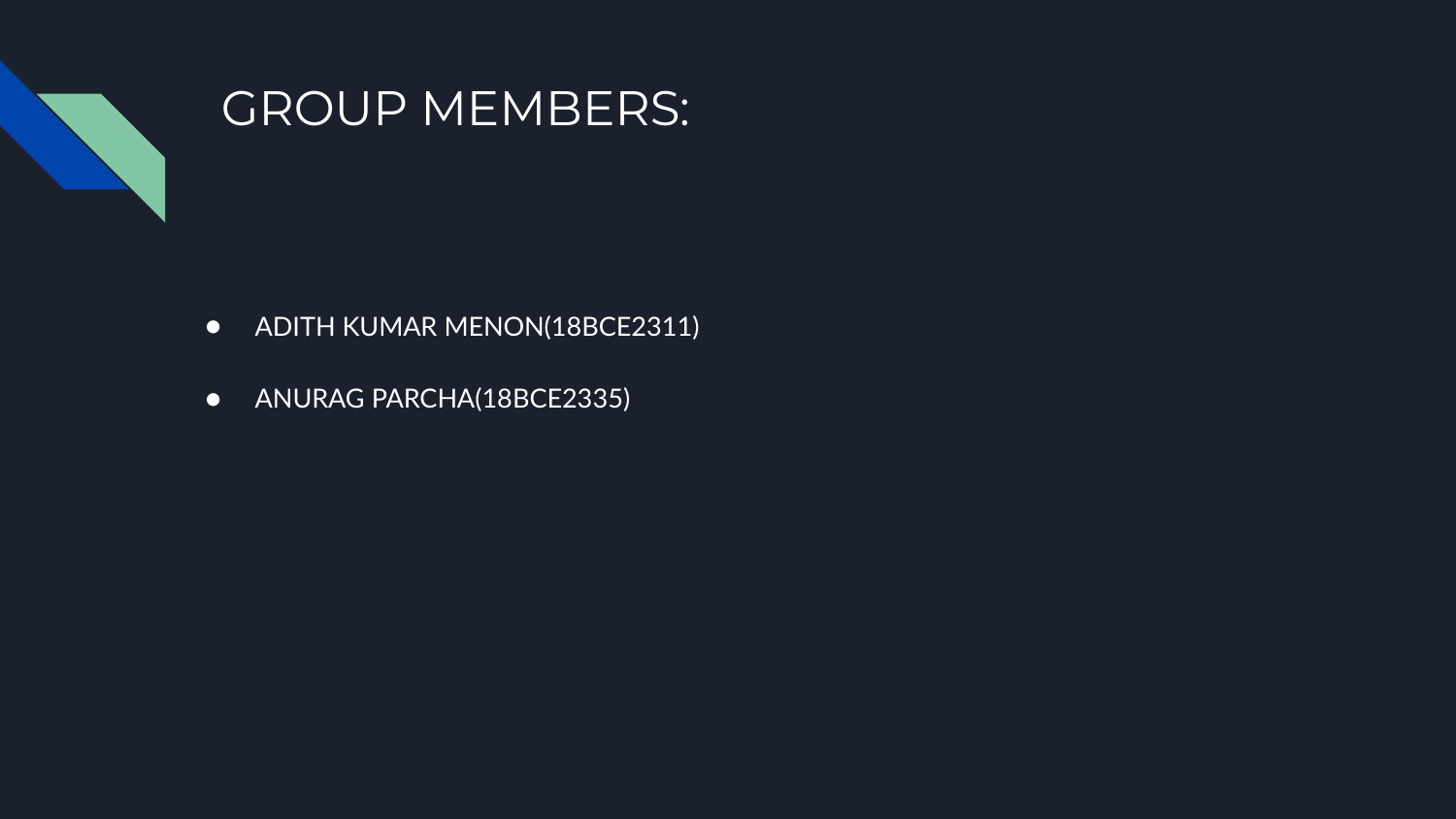

# GROUP MEMBERS:

ADITH KUMAR MENON(18BCE2311)

ANURAG PARCHA(18BCE2335)